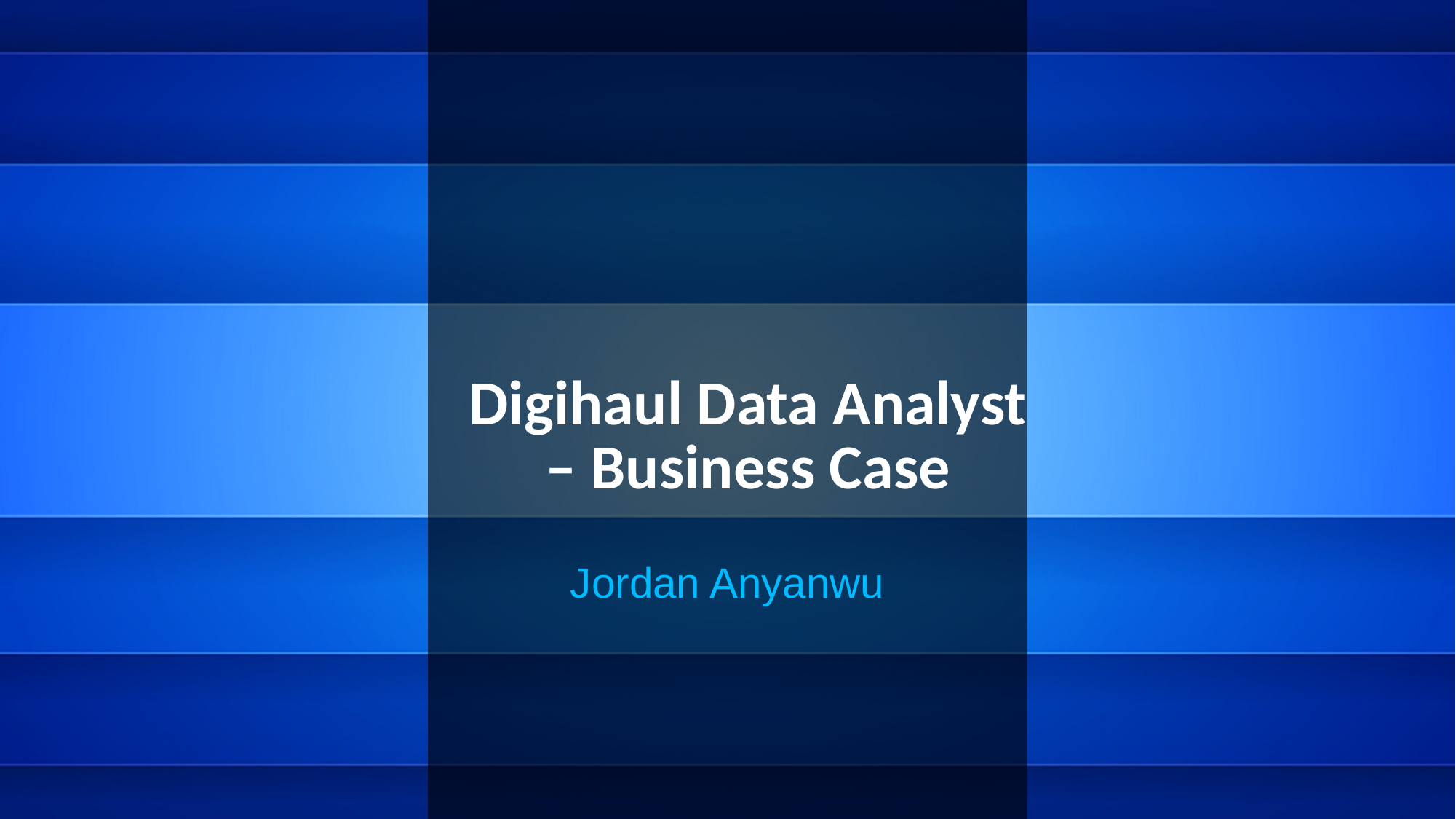

# Digihaul Data Analyst – Business Case
Jordan Anyanwu